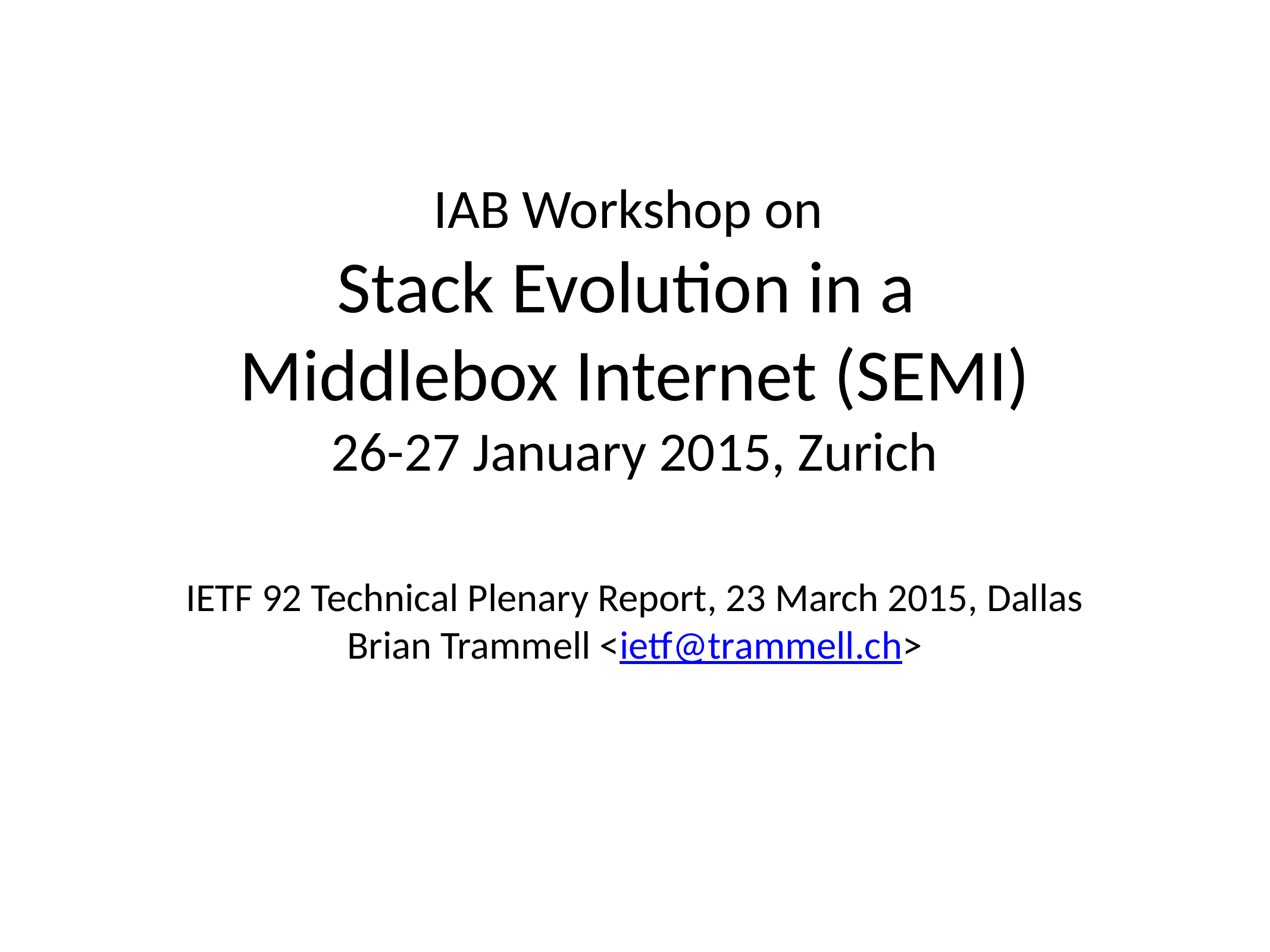

# IAB Workshop on
Stack Evolution in a
Middlebox Internet (SEMI)
26-27 January 2015, Zurich
IETF 92 Technical Plenary Report, 23 March 2015, Dallas
Brian Trammell <ietf@trammell.ch>